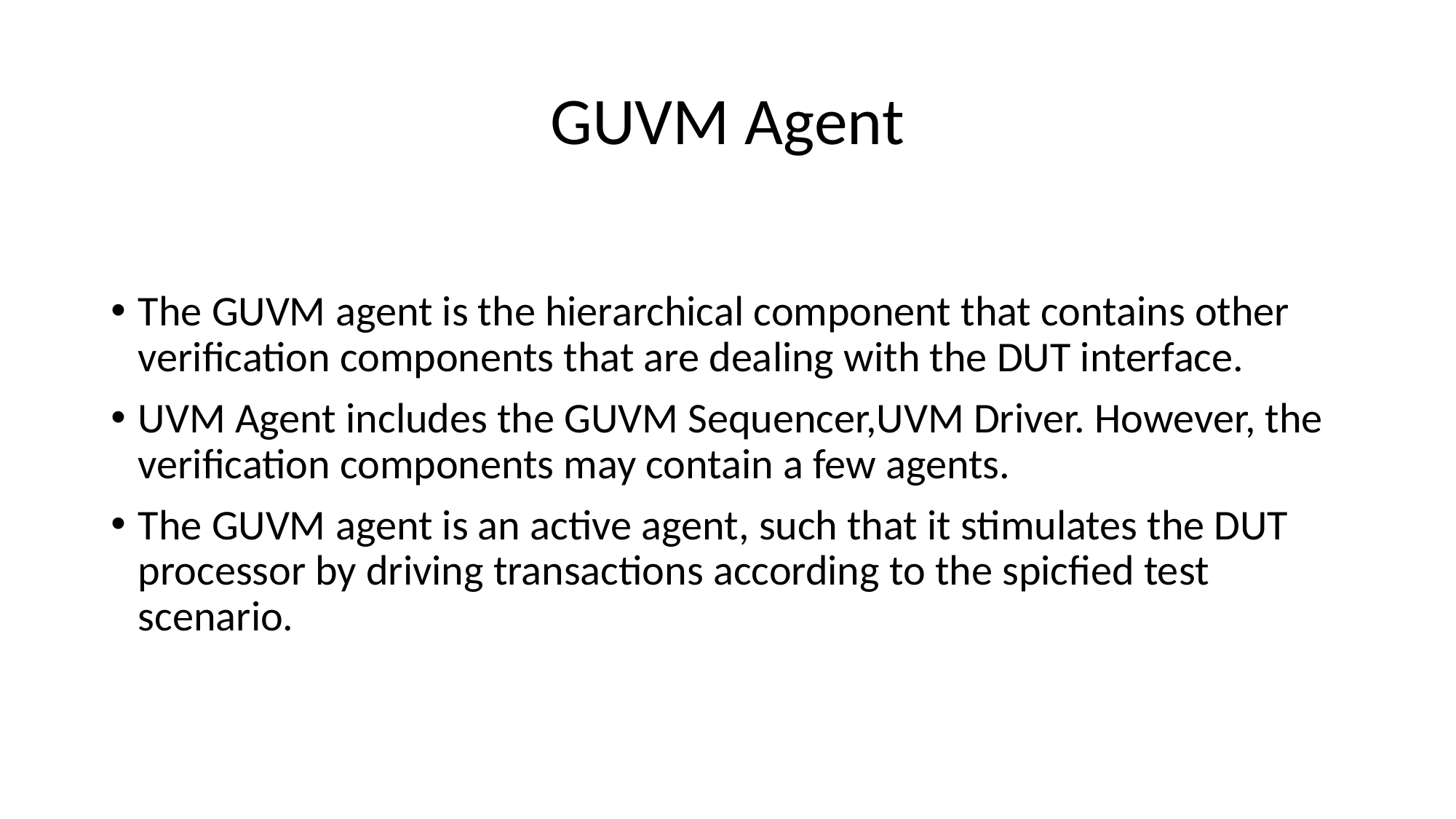

# GUVM Agent

The GUVM agent is the hierarchical component that contains other verification components that are dealing with the DUT interface.
UVM Agent includes the GUVM Sequencer,UVM Driver. However, the verification components may contain a few agents.
The GUVM agent is an active agent, such that it stimulates the DUT processor by driving transactions according to the spicfied test scenario.